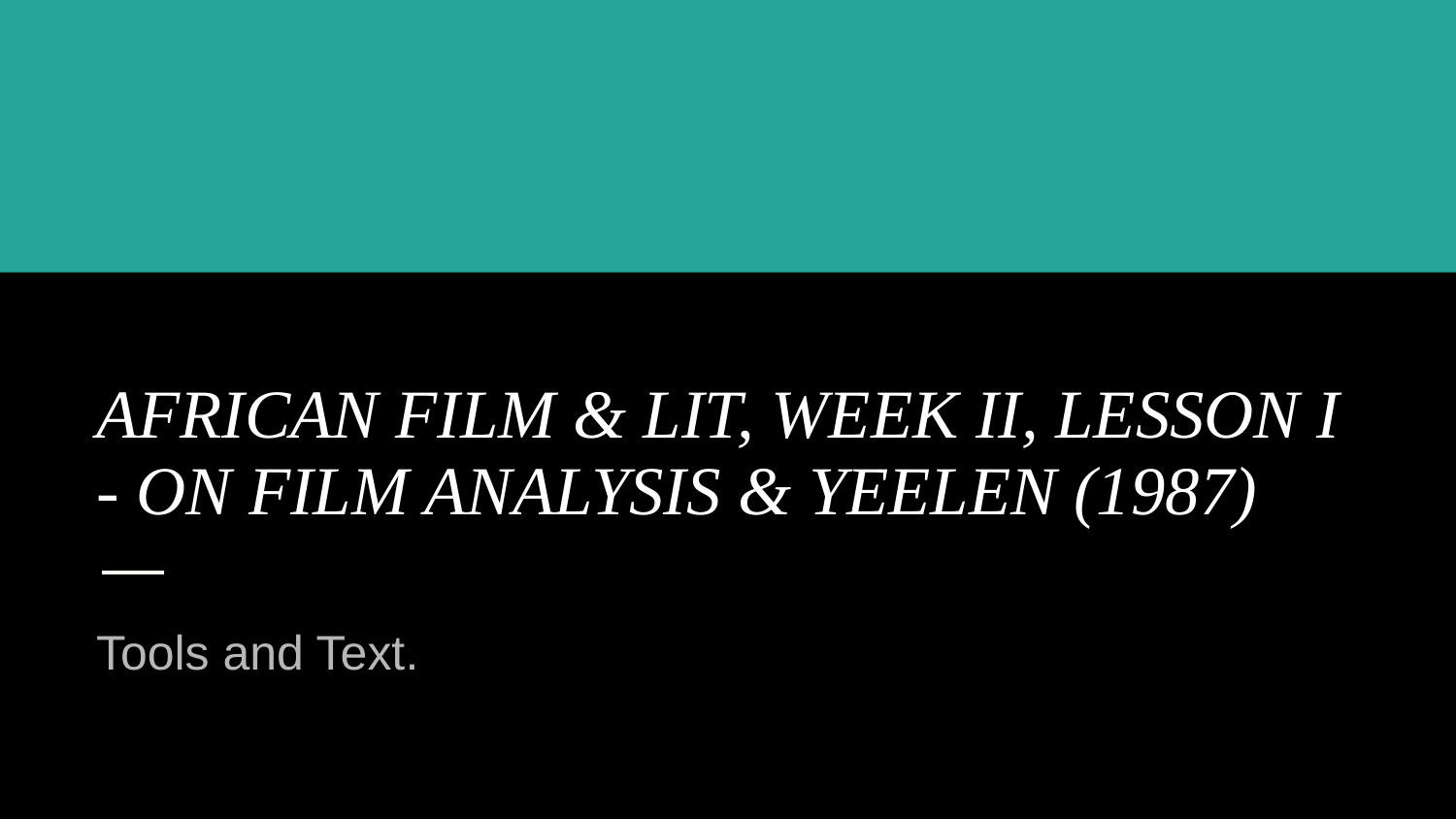

# AFRICAN FILM & LIT, WEEK II, LESSON I - ON FILM ANALYSIS & YEELEN (1987)
Tools and Text.